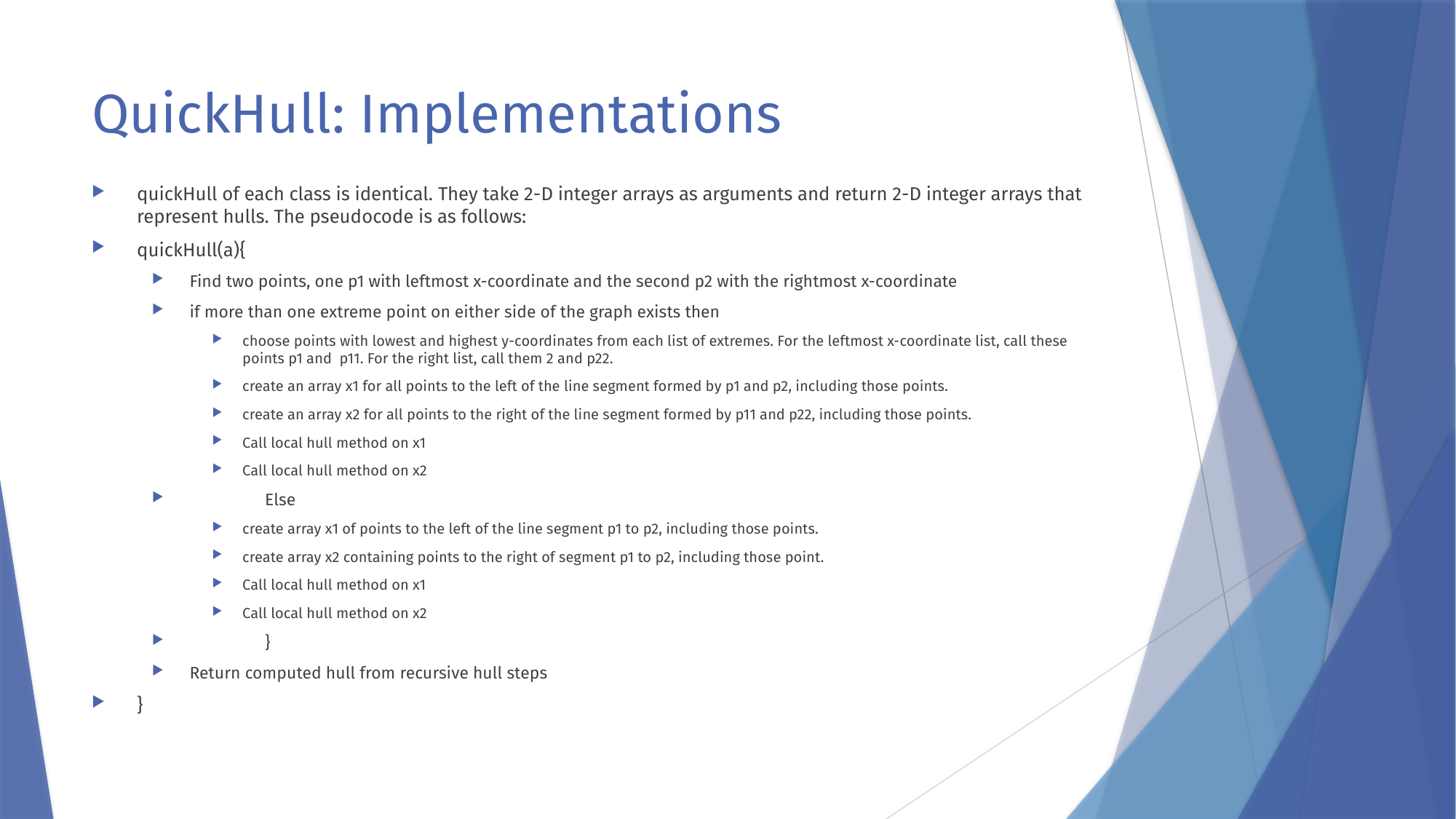

# QuickHull: Implementations
quickHull of each class is identical. They take 2-D integer arrays as arguments and return 2-D integer arrays that represent hulls. The pseudocode is as follows:
quickHull(a){
Find two points, one p1 with leftmost x-coordinate and the second p2 with the rightmost x-coordinate
if more than one extreme point on either side of the graph exists then
choose points with lowest and highest y-coordinates from each list of extremes. For the leftmost x-coordinate list, call these points p1 and  p11. For the right list, call them 2 and p22.
create an array x1 for all points to the left of the line segment formed by p1 and p2, including those points.
create an array x2 for all points to the right of the line segment formed by p11 and p22, including those points.
Call local hull method on x1
Call local hull method on x2
	Else
create array x1 of points to the left of the line segment p1 to p2, including those points.
create array x2 containing points to the right of segment p1 to p2, including those point.
Call local hull method on x1
Call local hull method on x2
	}
Return computed hull from recursive hull steps
}